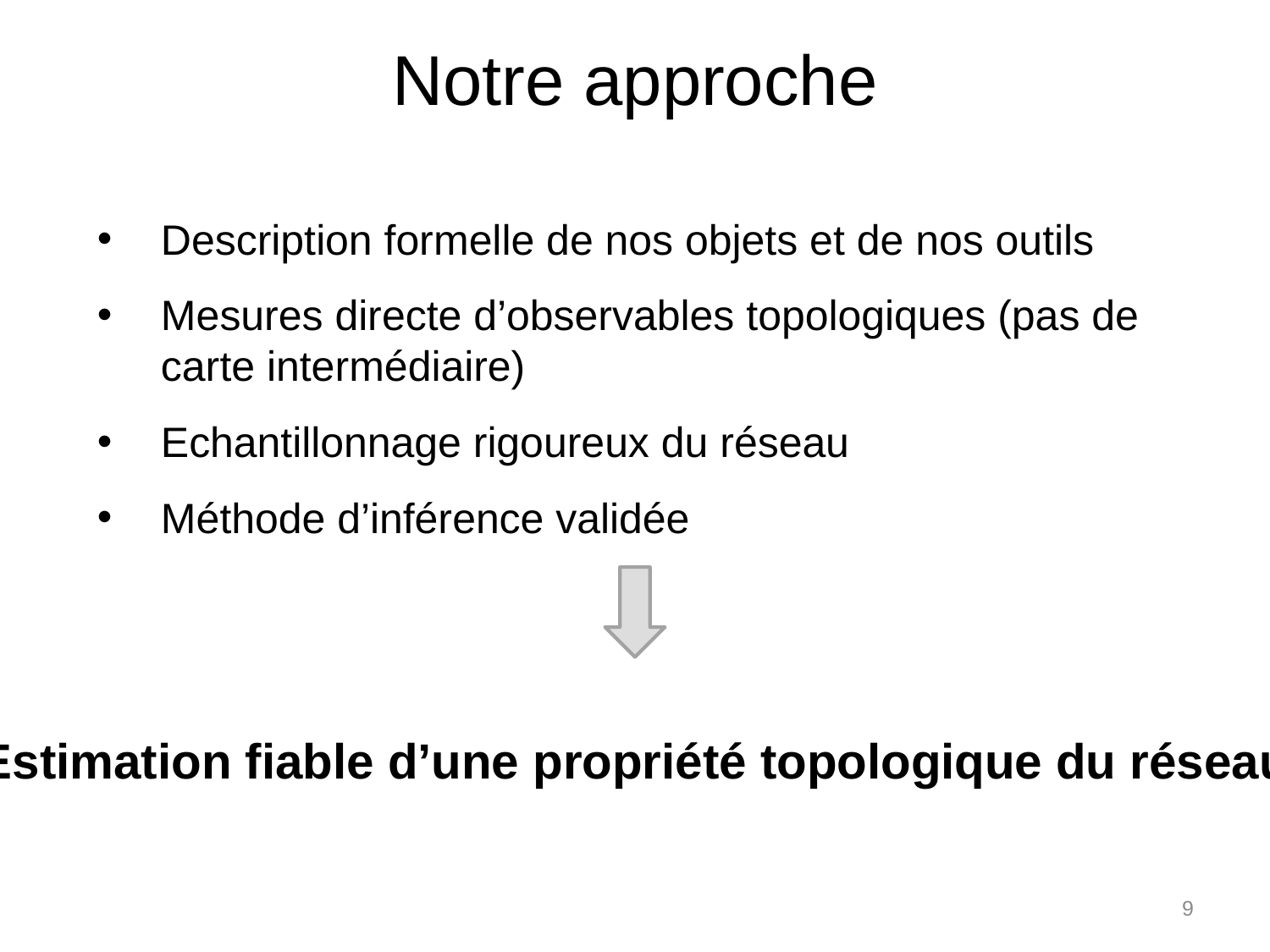

# Notre approche
Description formelle de nos objets et de nos outils

Mesures directe d’observables topologiques (pas de carte intermédiaire)

Echantillonnage rigoureux du réseau

Méthode d’inférence validée

Estimation fiable d’une propriété topologique du réseau
9